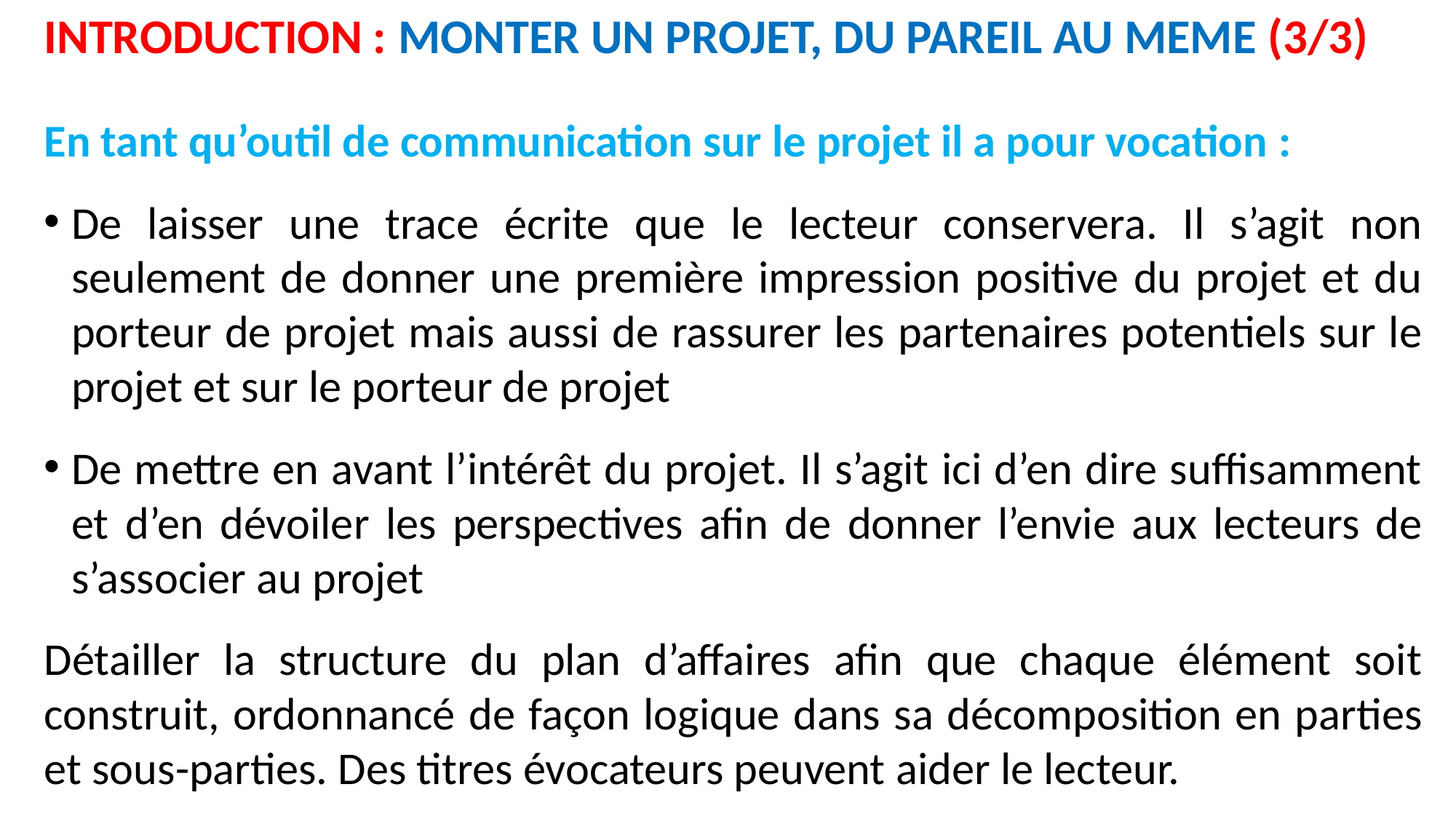

INTRODUCTION : MONTER UN PROJET, DU PAREIL AU MEME (3/3)
En tant qu’outil de communication sur le projet il a pour vocation :
De laisser une trace écrite que le lecteur conservera. Il s’agit non seulement de donner une première impression positive du projet et du porteur de projet mais aussi de rassurer les partenaires potentiels sur le projet et sur le porteur de projet
De mettre en avant l’intérêt du projet. Il s’agit ici d’en dire suffisamment et d’en dévoiler les perspectives afin de donner l’envie aux lecteurs de s’associer au projet
Détailler la structure du plan d’affaires afin que chaque élément soit construit, ordonnancé de façon logique dans sa décomposition en parties et sous-parties. Des titres évocateurs peuvent aider le lecteur.